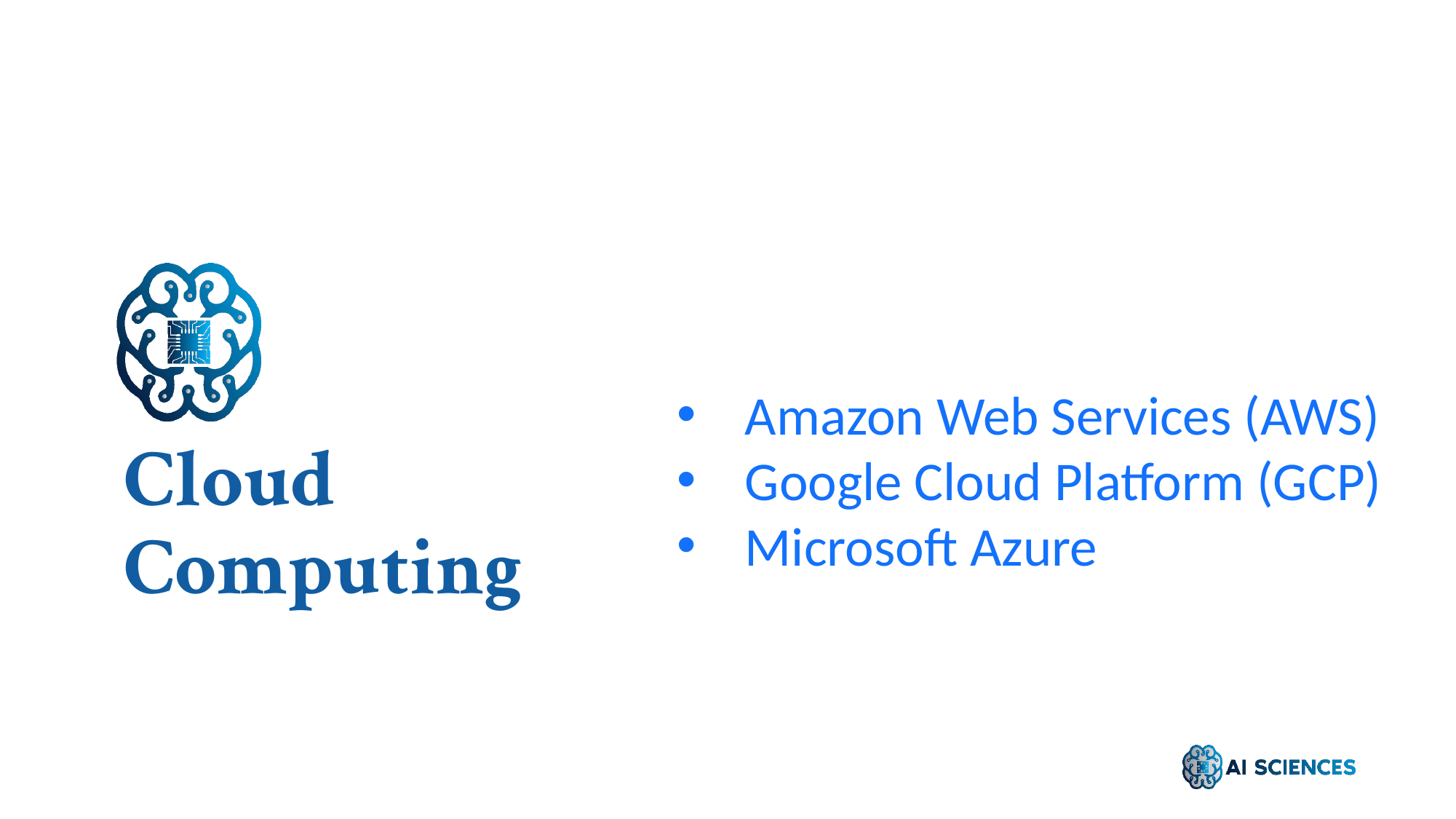

# Cloud Computing
Amazon Web Services (AWS)
Google Cloud Platform (GCP)
Microsoft Azure